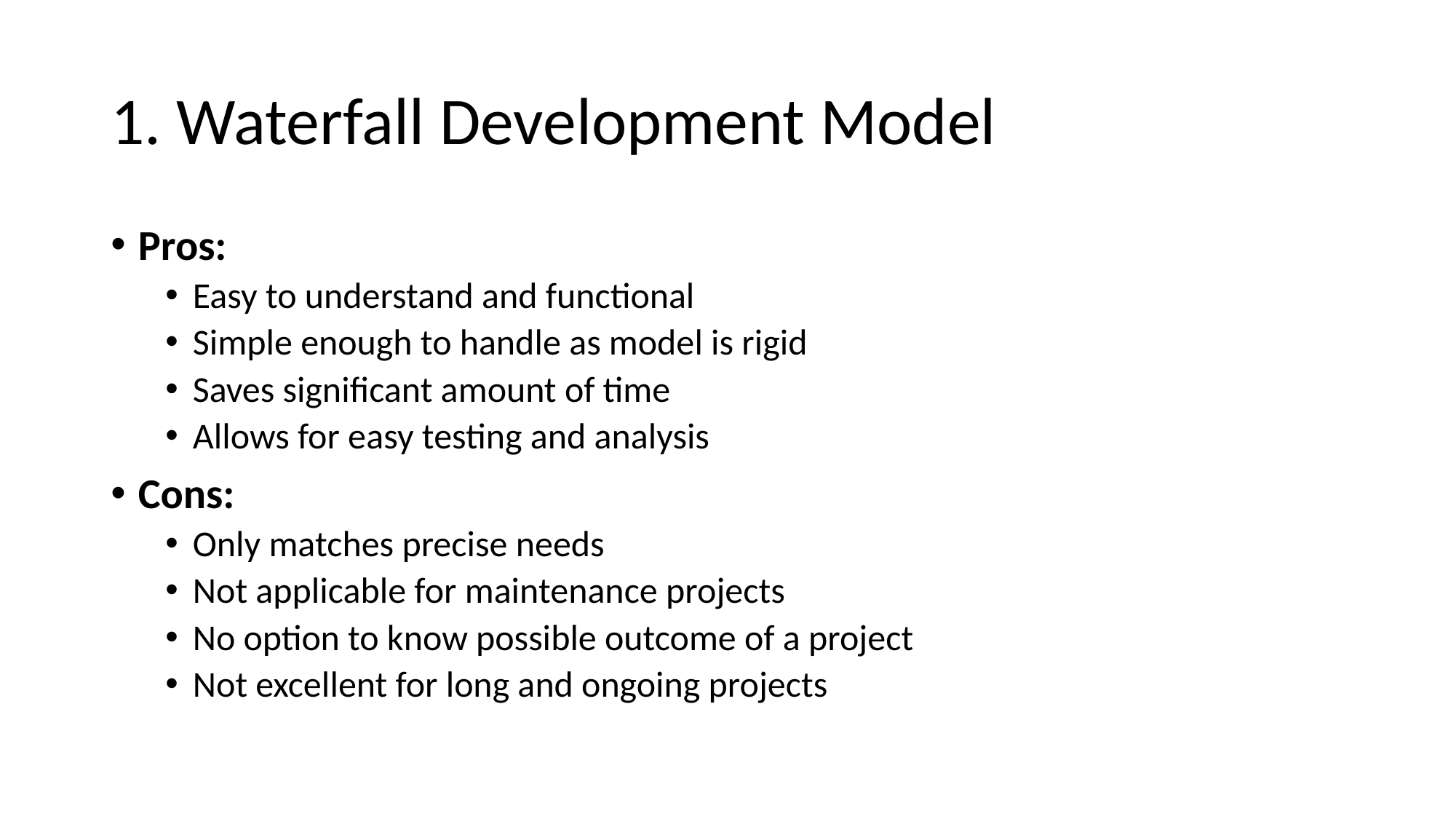

# 1. Waterfall Development Model
Pros:
Easy to understand and functional
Simple enough to handle as model is rigid
Saves significant amount of time
Allows for easy testing and analysis
Cons:
Only matches precise needs
Not applicable for maintenance projects
No option to know possible outcome of a project
Not excellent for long and ongoing projects